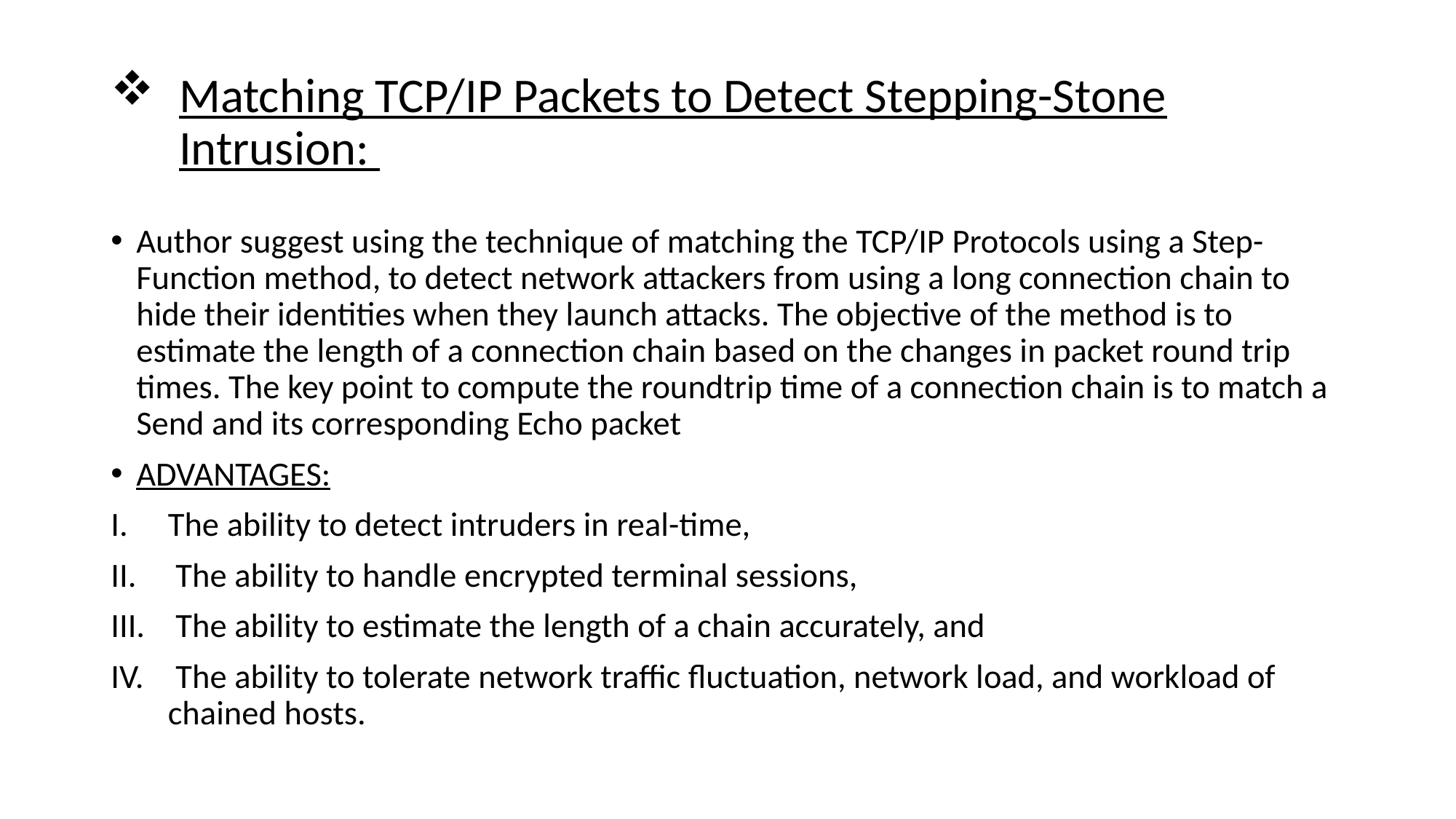

# Matching TCP/IP Packets to Detect Stepping-Stone Intrusion:
Author suggest using the technique of matching the TCP/IP Protocols using a Step-Function method, to detect network attackers from using a long connection chain to hide their identities when they launch attacks. The objective of the method is to estimate the length of a connection chain based on the changes in packet round trip times. The key point to compute the roundtrip time of a connection chain is to match a Send and its corresponding Echo packet
ADVANTAGES:
The ability to detect intruders in real-time,
 The ability to handle encrypted terminal sessions,
 The ability to estimate the length of a chain accurately, and
 The ability to tolerate network traffic fluctuation, network load, and workload of chained hosts.